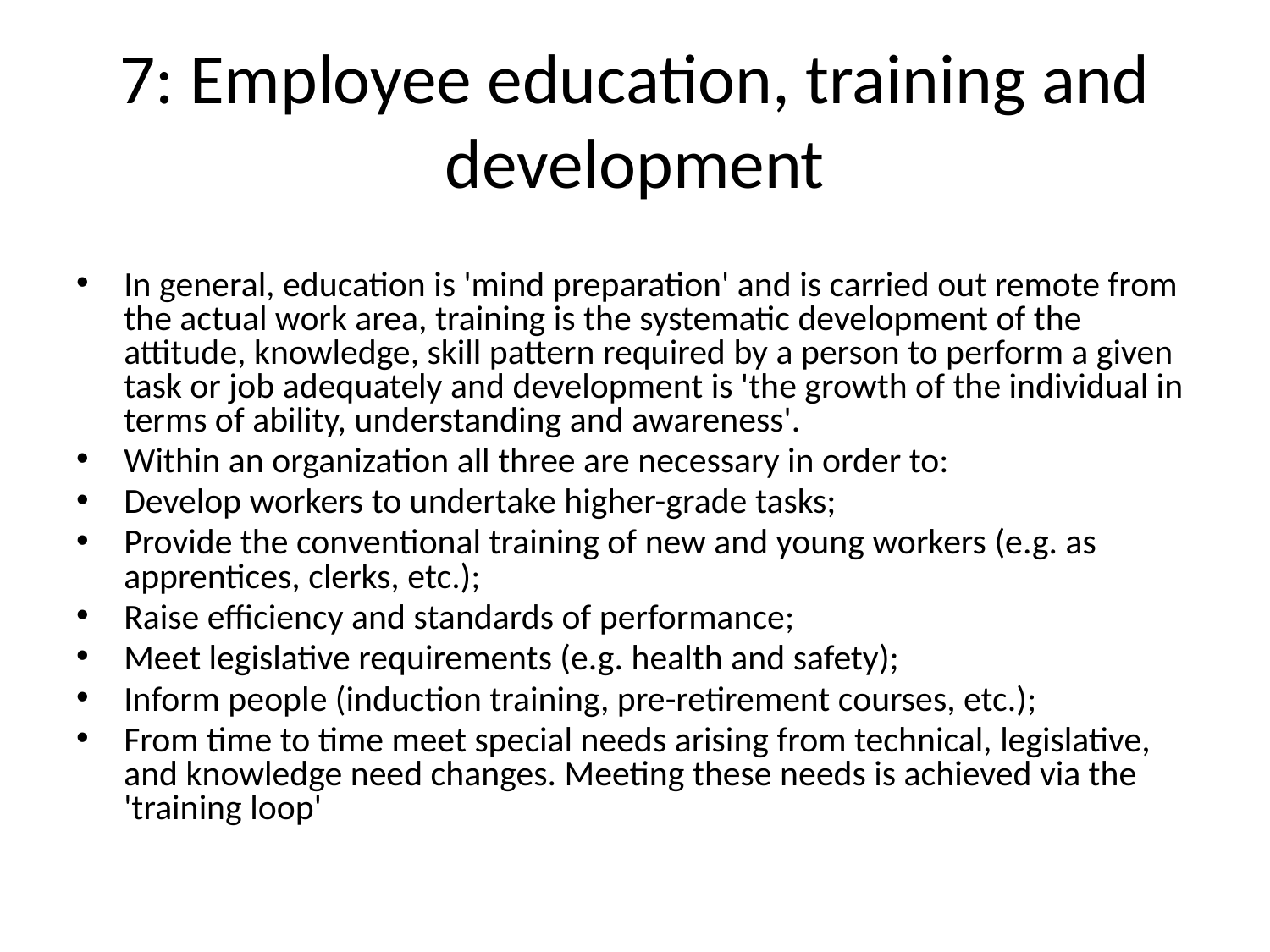

# 7: Employee education, training and development

In general, education is 'mind preparation' and is carried out remote from the actual work area, training is the systematic development of the attitude, knowledge, skill pattern required by a person to perform a given task or job adequately and development is 'the growth of the individual in terms of ability, understanding and awareness'.
Within an organization all three are necessary in order to:
Develop workers to undertake higher-grade tasks;
Provide the conventional training of new and young workers (e.g. as apprentices, clerks, etc.);
Raise efficiency and standards of performance;
Meet legislative requirements (e.g. health and safety);
Inform people (induction training, pre-retirement courses, etc.);
From time to time meet special needs arising from technical, legislative, and knowledge need changes. Meeting these needs is achieved via the 'training loop'